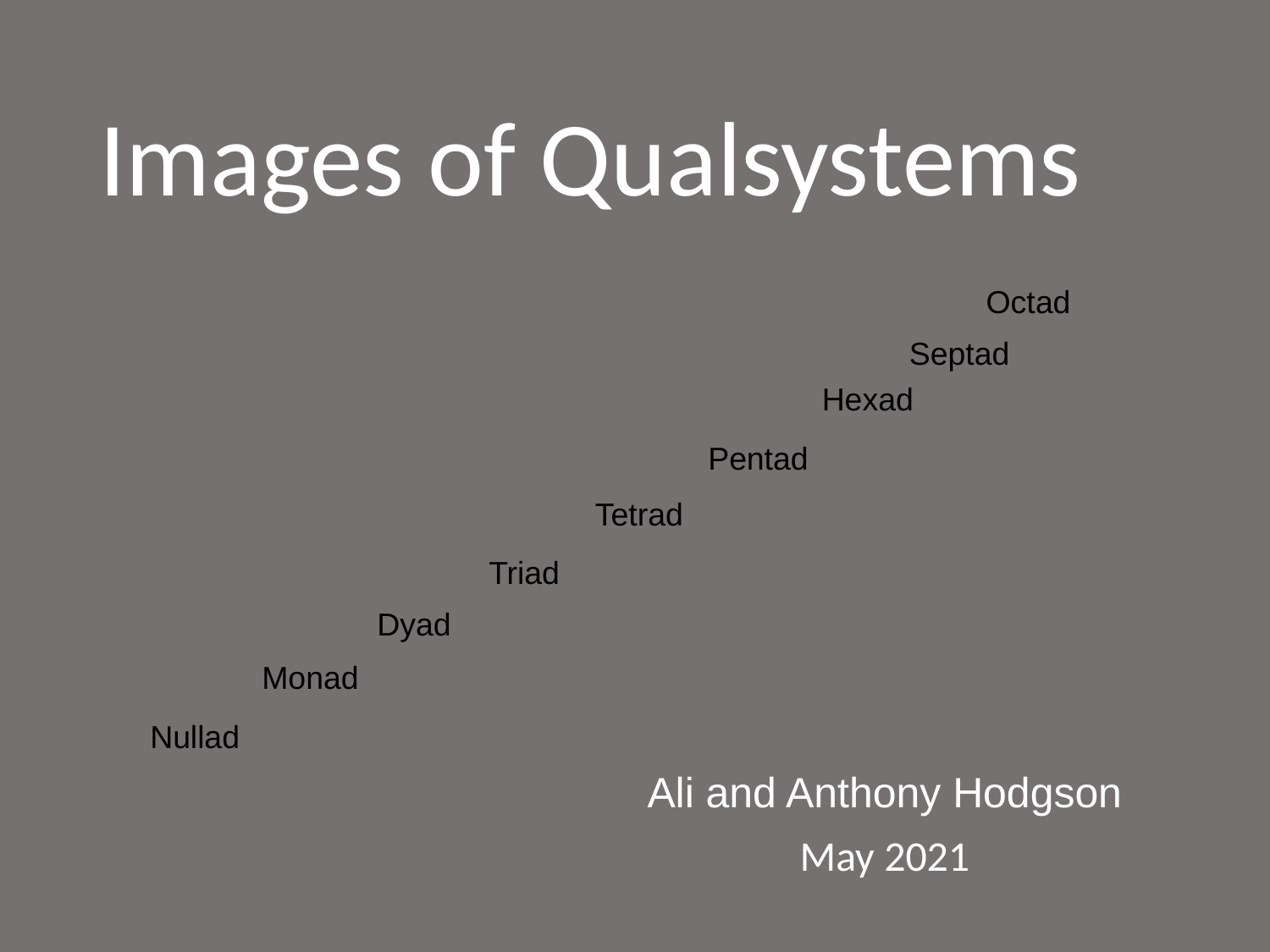

# Images of Qualsystems
Octad
Septad
Hexad
Pentad
Tetrad
Triad
Dyad
Monad
Nullad
Ali and Anthony Hodgson
May 2021